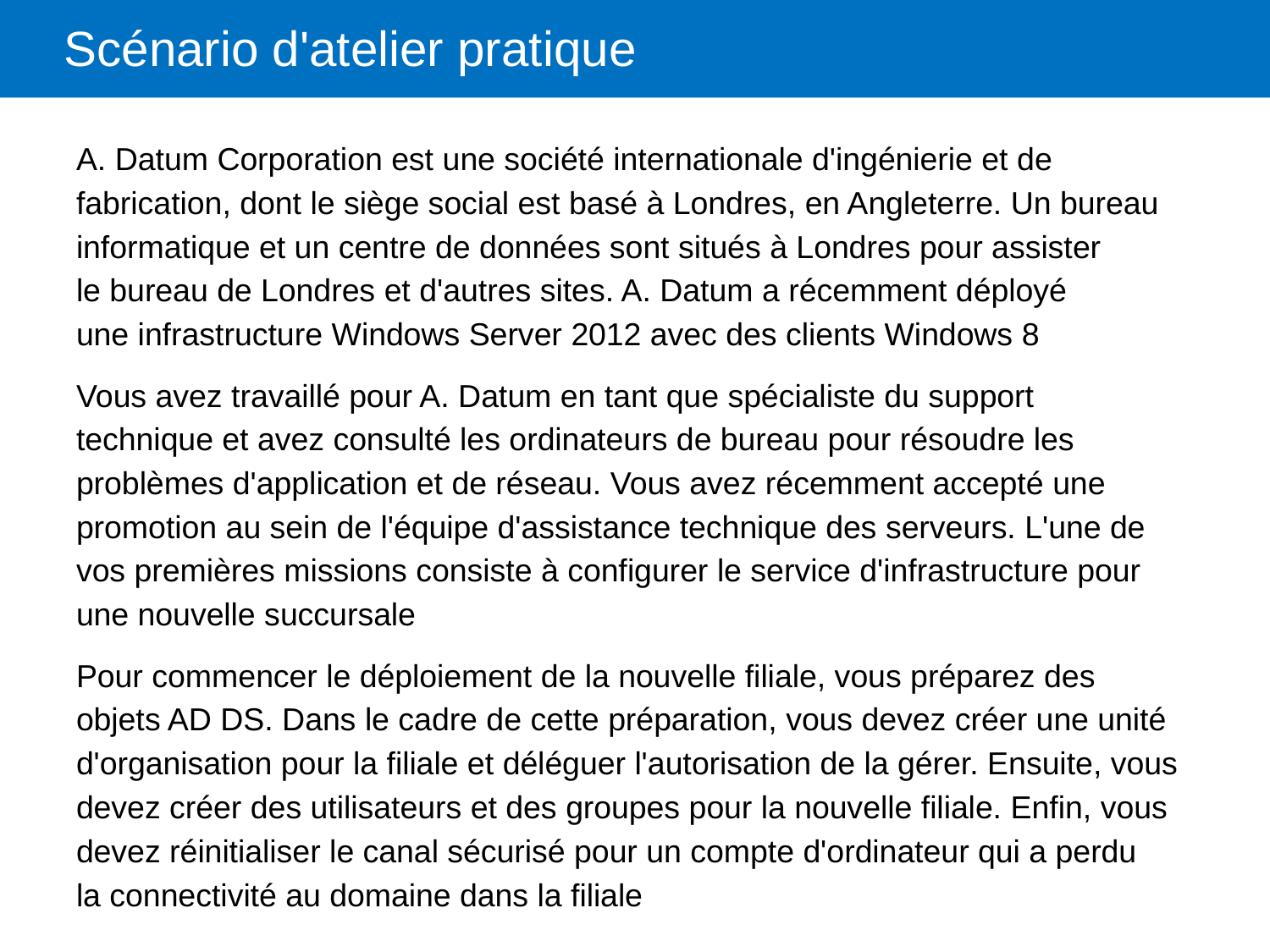

# Scénario d'atelier pratique
A. Datum Corporation est une société internationale d'ingénierie et de fabrication, dont le siège social est basé à Londres, en Angleterre. Un bureau informatique et un centre de données sont situés à Londres pour assister le bureau de Londres et d'autres sites. A. Datum a récemment déployé une infrastructure Windows Server 2012 avec des clients Windows 8
Vous avez travaillé pour A. Datum en tant que spécialiste du support technique et avez consulté les ordinateurs de bureau pour résoudre les problèmes d'application et de réseau. Vous avez récemment accepté une promotion au sein de l'équipe d'assistance technique des serveurs. L'une de vos premières missions consiste à configurer le service d'infrastructure pour une nouvelle succursale
Pour commencer le déploiement de la nouvelle filiale, vous préparez des objets AD DS. Dans le cadre de cette préparation, vous devez créer une unité d'organisation pour la filiale et déléguer l'autorisation de la gérer. Ensuite, vous devez créer des utilisateurs et des groupes pour la nouvelle filiale. Enfin, vous devez réinitialiser le canal sécurisé pour un compte d'ordinateur qui a perdu la connectivité au domaine dans la filiale